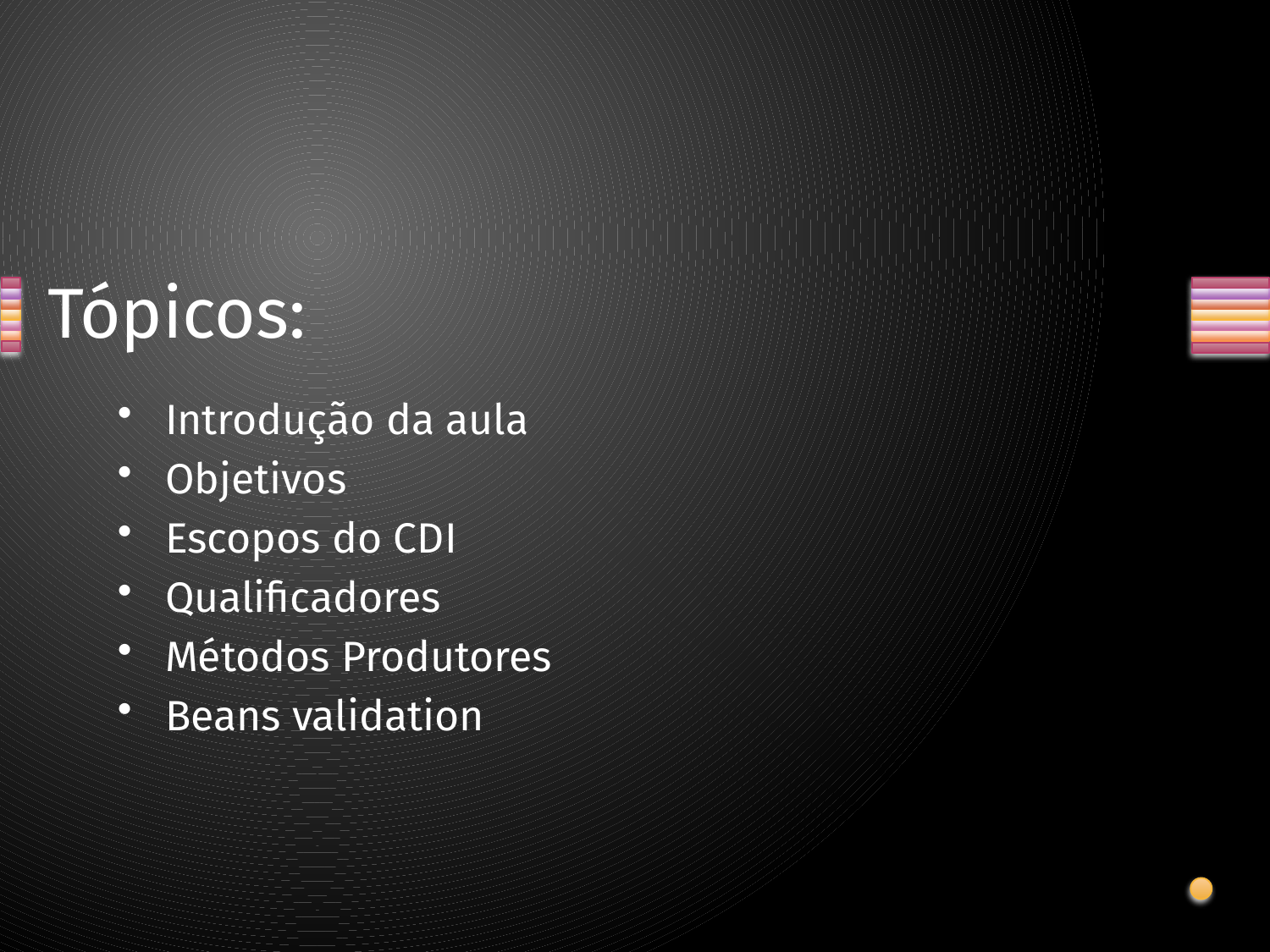

# Tópicos:
Introdução da aula
Objetivos
Escopos do CDI
Qualificadores
Métodos Produtores
Beans validation